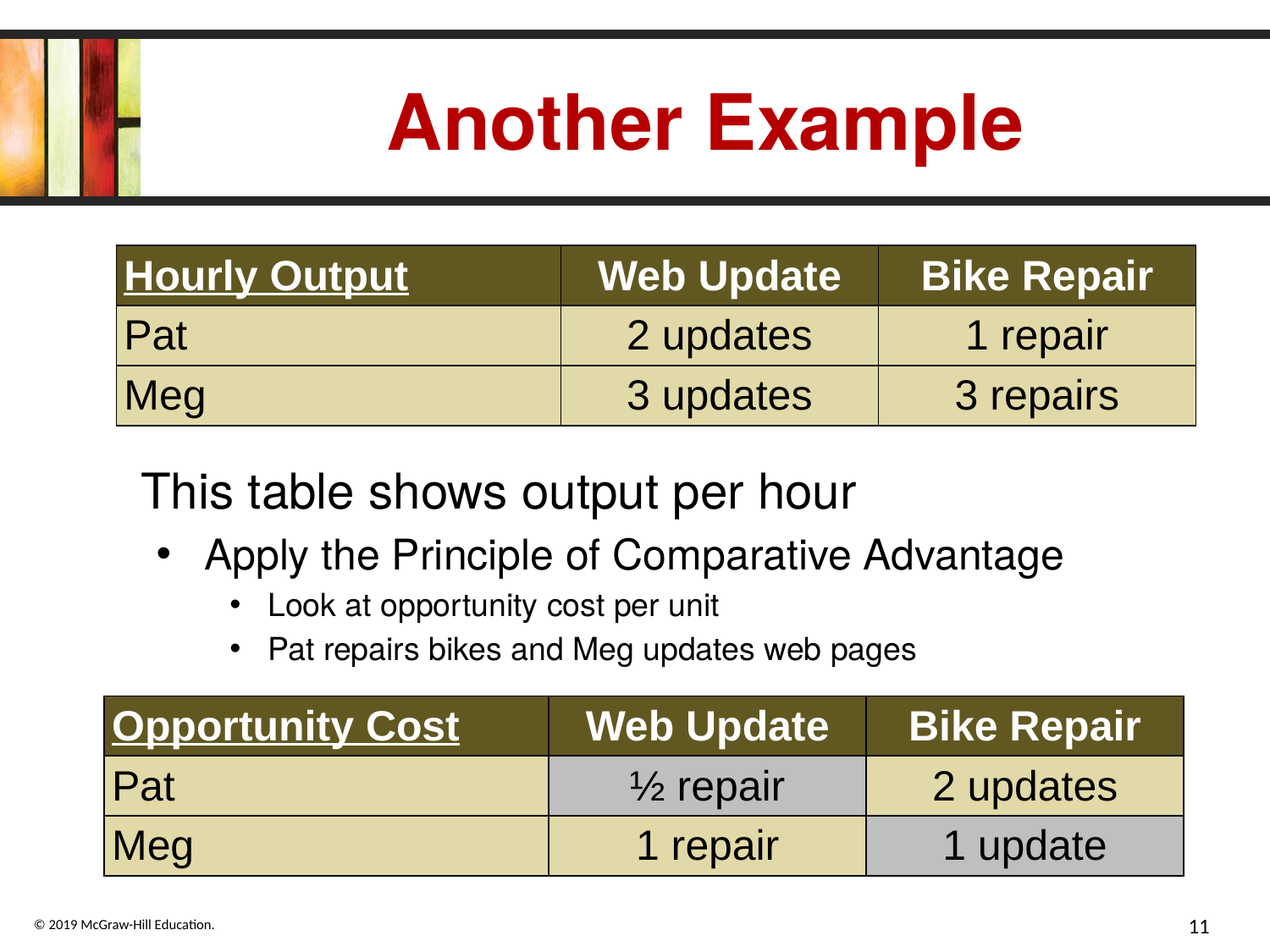

# Another Example
| Hourly Output | Web Update | Bike Repair |
| --- | --- | --- |
| Pat | 2 updates | 1 repair |
| Meg | 3 updates | 3 repairs |
This table shows output per hour
Apply the Principle of Comparative Advantage
Look at opportunity cost per unit
Pat repairs bikes and Meg updates web pages
| Opportunity Cost | Web Update | Bike Repair |
| --- | --- | --- |
| Pat | ½ repair | 2 updates |
| Meg | 1 repair | 1 update |